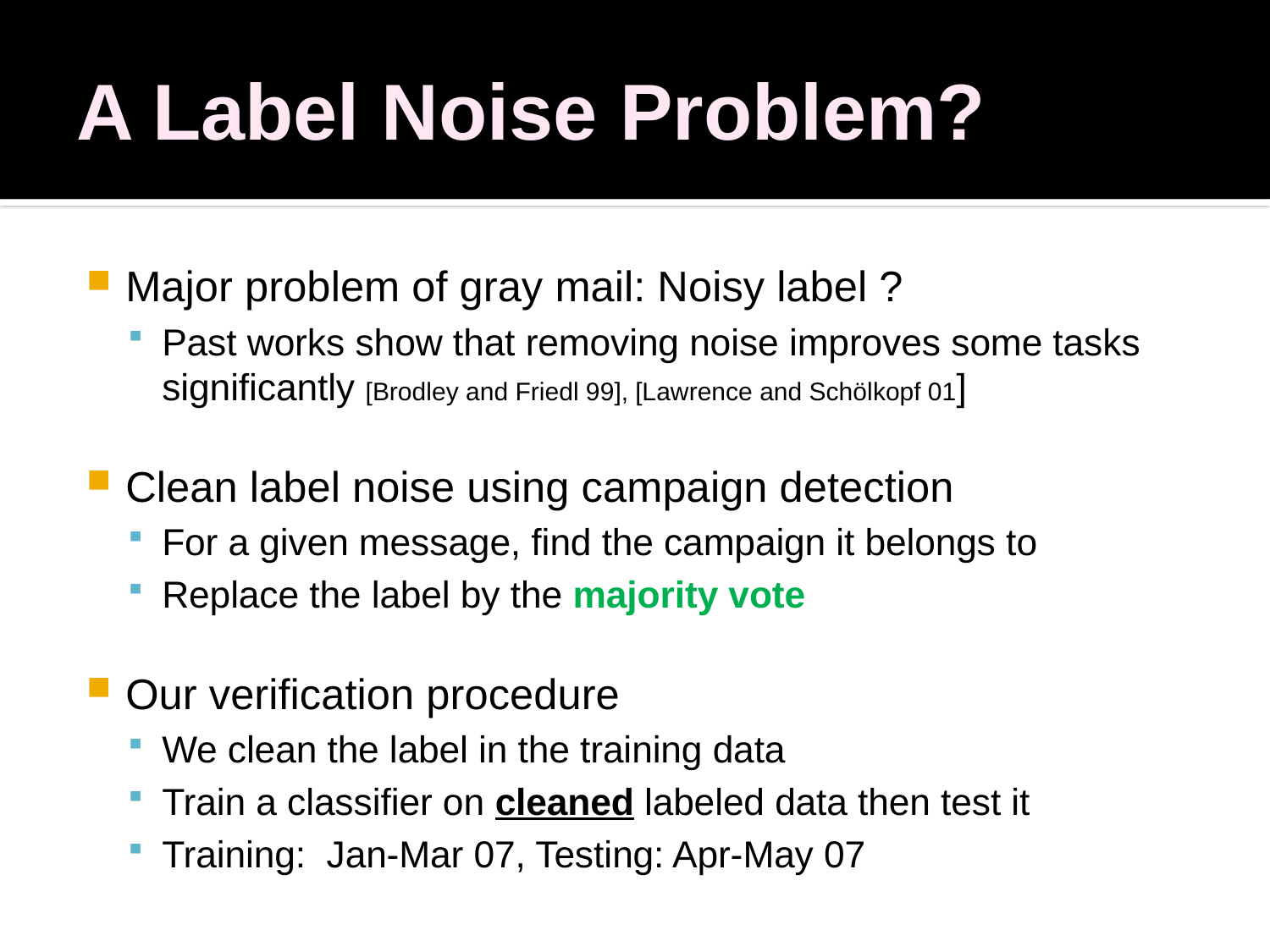

# A Label Noise Problem?
Major problem of gray mail: Noisy label ?
Past works show that removing noise improves some tasks significantly [Brodley and Friedl 99], [Lawrence and Schölkopf 01]

Clean label noise using campaign detection
For a given message, find the campaign it belongs to
Replace the label by the majority vote

Our verification procedure
We clean the label in the training data
Train a classifier on cleaned labeled data then test it
Training:  Jan-Mar 07, Testing: Apr-May 07